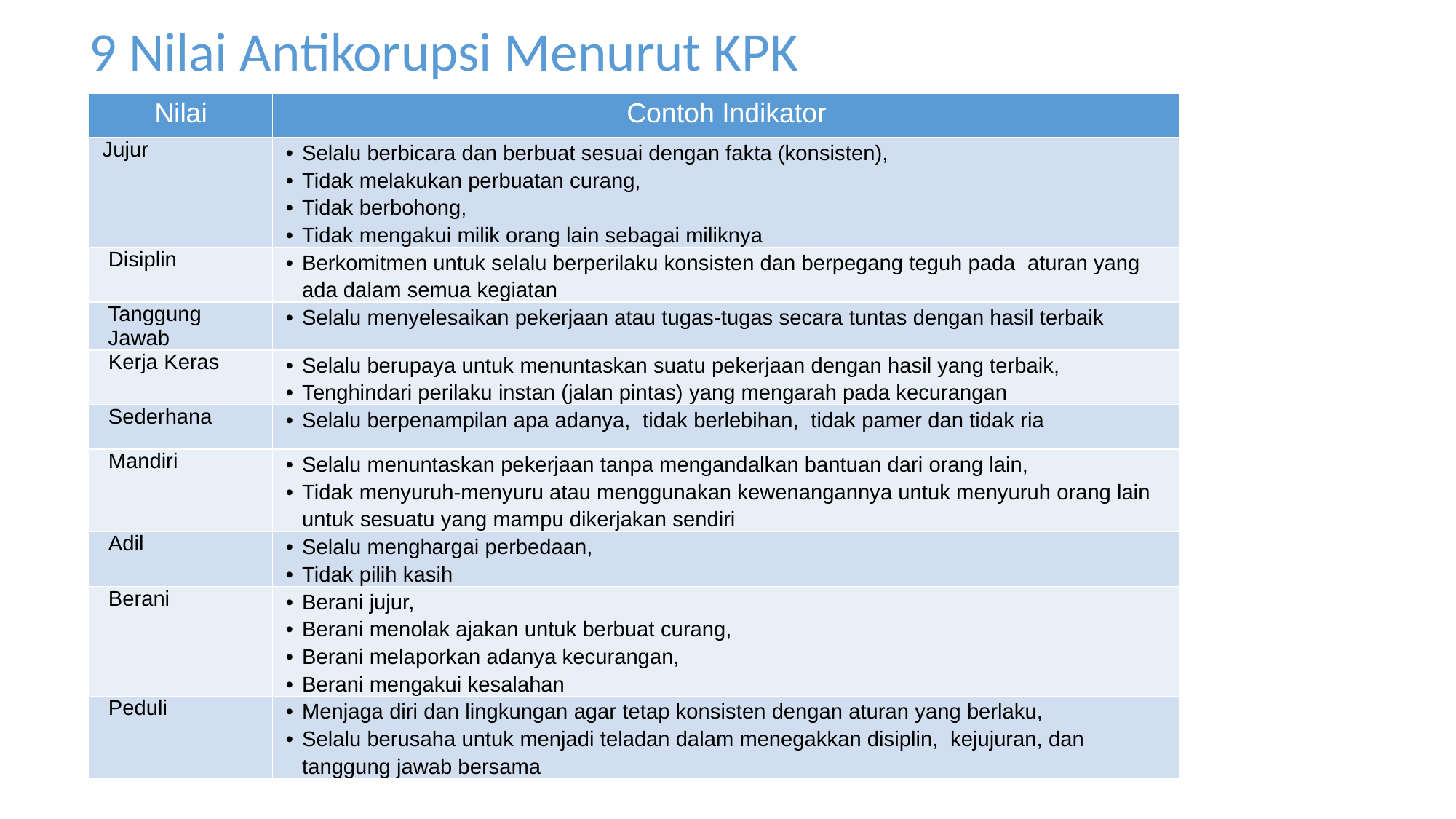

9 Nilai Antikorupsi Menurut KPK
| Nilai | Contoh Indikator |
| --- | --- |
| Jujur | Selalu berbicara dan berbuat sesuai dengan fakta (konsisten), Tidak melakukan perbuatan curang, Tidak berbohong, Tidak mengakui milik orang lain sebagai miliknya |
| Disiplin | Berkomitmen untuk selalu berperilaku konsisten dan berpegang teguh pada aturan yang ada dalam semua kegiatan |
| Tanggung Jawab | Selalu menyelesaikan pekerjaan atau tugas-tugas secara tuntas dengan hasil terbaik |
| Kerja Keras | Selalu berupaya untuk menuntaskan suatu pekerjaan dengan hasil yang terbaik, Tenghindari perilaku instan (jalan pintas) yang mengarah pada kecurangan |
| Sederhana | Selalu berpenampilan apa adanya, tidak berlebihan, tidak pamer dan tidak ria |
| Mandiri | Selalu menuntaskan pekerjaan tanpa mengandalkan bantuan dari orang lain, Tidak menyuruh-menyuru atau menggunakan kewenangannya untuk menyuruh orang lain untuk sesuatu yang mampu dikerjakan sendiri |
| Adil | Selalu menghargai perbedaan, Tidak pilih kasih |
| Berani | Berani jujur, Berani menolak ajakan untuk berbuat curang, Berani melaporkan adanya kecurangan, Berani mengakui kesalahan |
| Peduli | Menjaga diri dan lingkungan agar tetap konsisten dengan aturan yang berlaku, Selalu berusaha untuk menjadi teladan dalam menegakkan disiplin, kejujuran, dan tanggung jawab bersama |